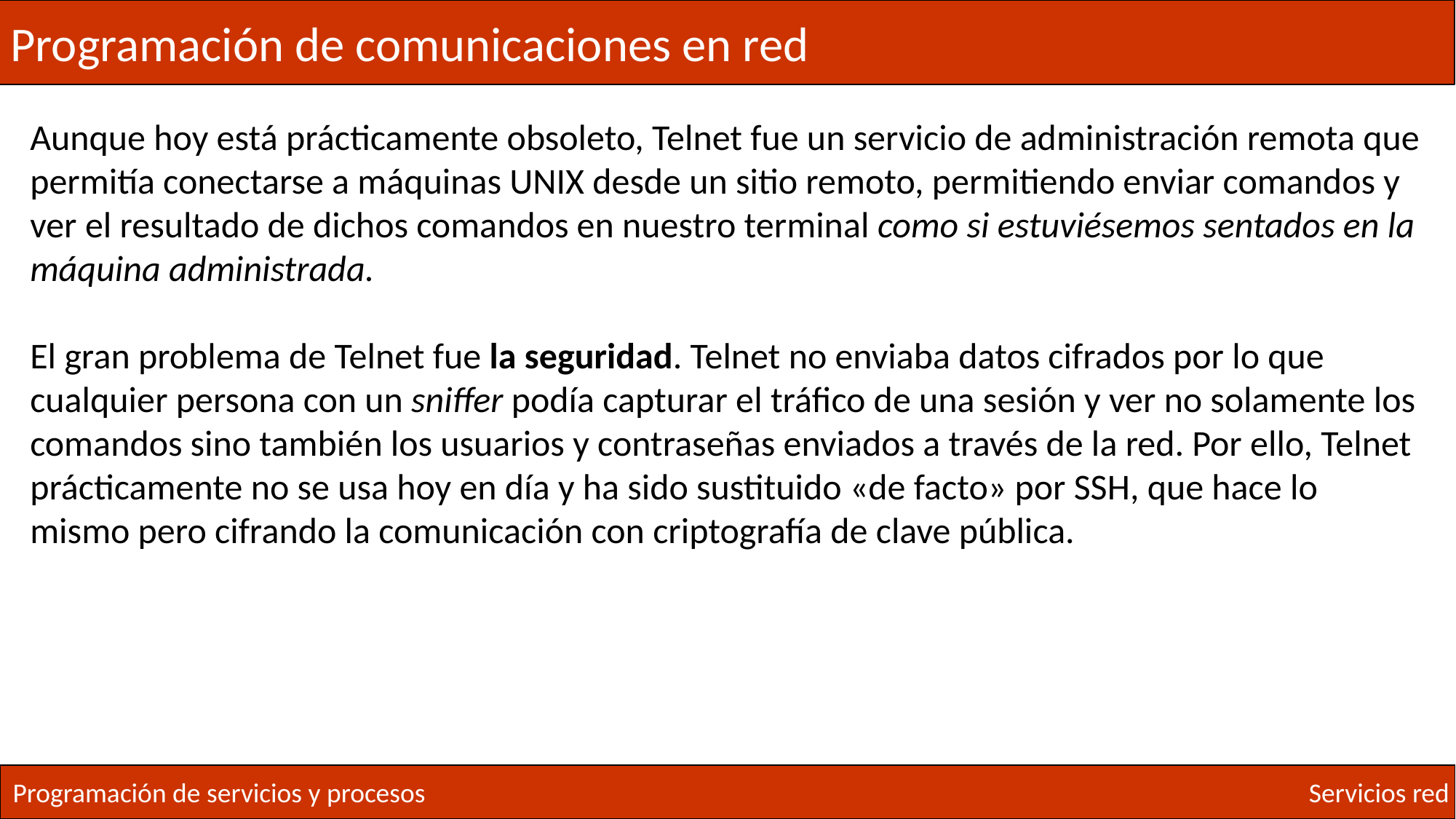

Programación de comunicaciones en red
Aunque hoy está prácticamente obsoleto, Telnet fue un servicio de administración remota que permitía conectarse a máquinas UNIX desde un sitio remoto, permitiendo enviar comandos y ver el resultado de dichos comandos en nuestro terminal como si estuviésemos sentados en la máquina administrada.

El gran problema de Telnet fue la seguridad. Telnet no enviaba datos cifrados por lo que cualquier persona con un sniffer podía capturar el tráfico de una sesión y ver no solamente los comandos sino también los usuarios y contraseñas enviados a través de la red. Por ello, Telnet prácticamente no se usa hoy en día y ha sido sustituido «de facto» por SSH, que hace lo mismo pero cifrando la comunicación con criptografía de clave pública.

Programación de servicios y procesos
Servicios red